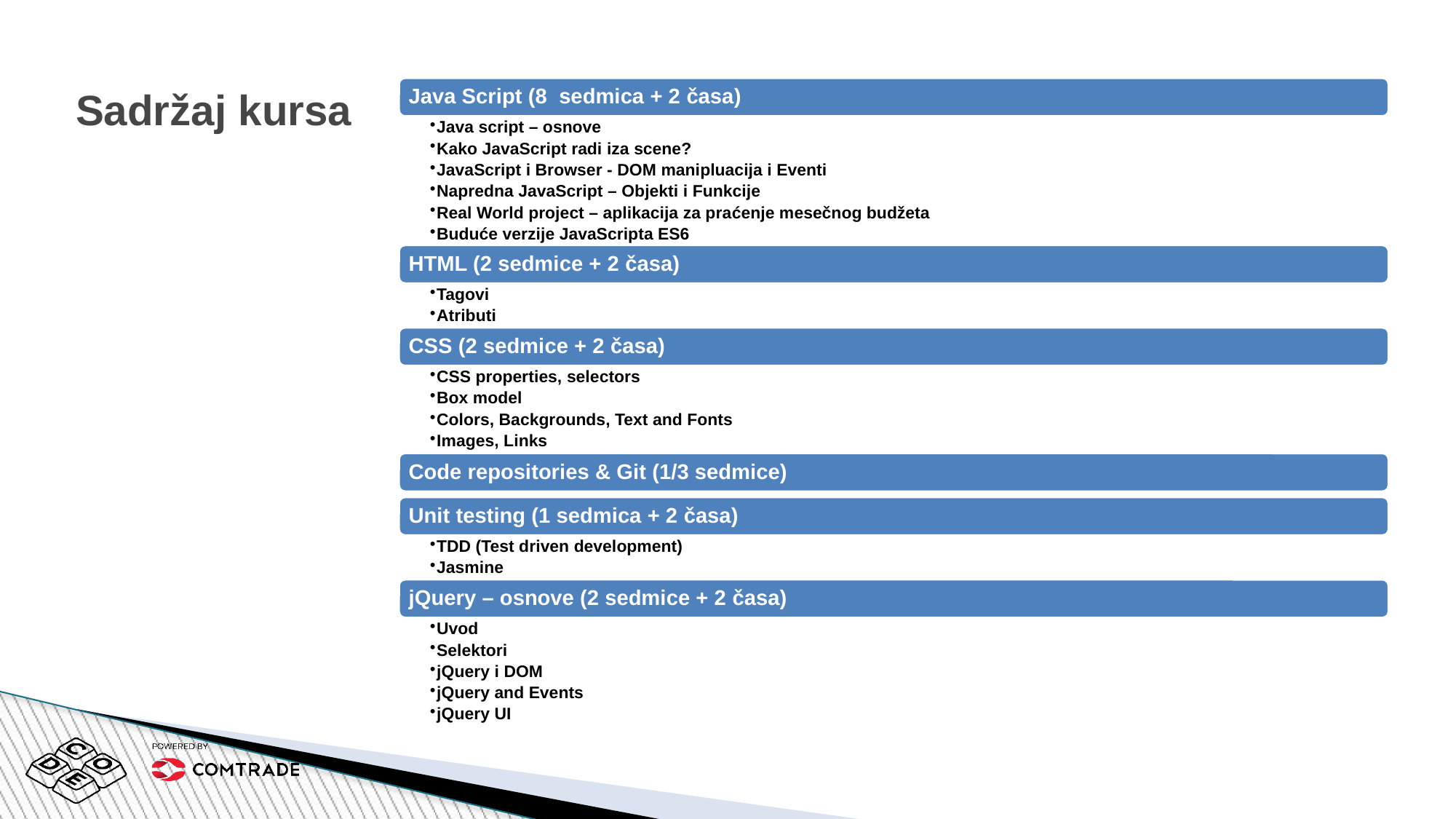

Sadržaj kursa
Java Script (8  sedmica + 2 časa)
Java script – osnove
Kako JavaScript radi iza scene?
JavaScript i Browser - DOM manipluacija i Eventi
Napredna JavaScript – Objekti i Funkcije
Real World project – aplikacija za praćenje mesečnog budžeta
Buduće verzije JavaScripta ES6
HTML (2 sedmice + 2 časa)
Tagovi
Atributi
CSS (2 sedmice + 2 časa)
CSS properties, selectors
Box model
Colors, Backgrounds, Text and Fonts
Images, Links
Code repositories & Git (1/3 sedmice)
Unit testing (1 sedmica + 2 časa)
TDD (Test driven development)
Jasmine
jQuery – osnove (2 sedmice + 2 časa)
Uvod
Selektori
jQuery i DOM
jQuery and Events
jQuery UI